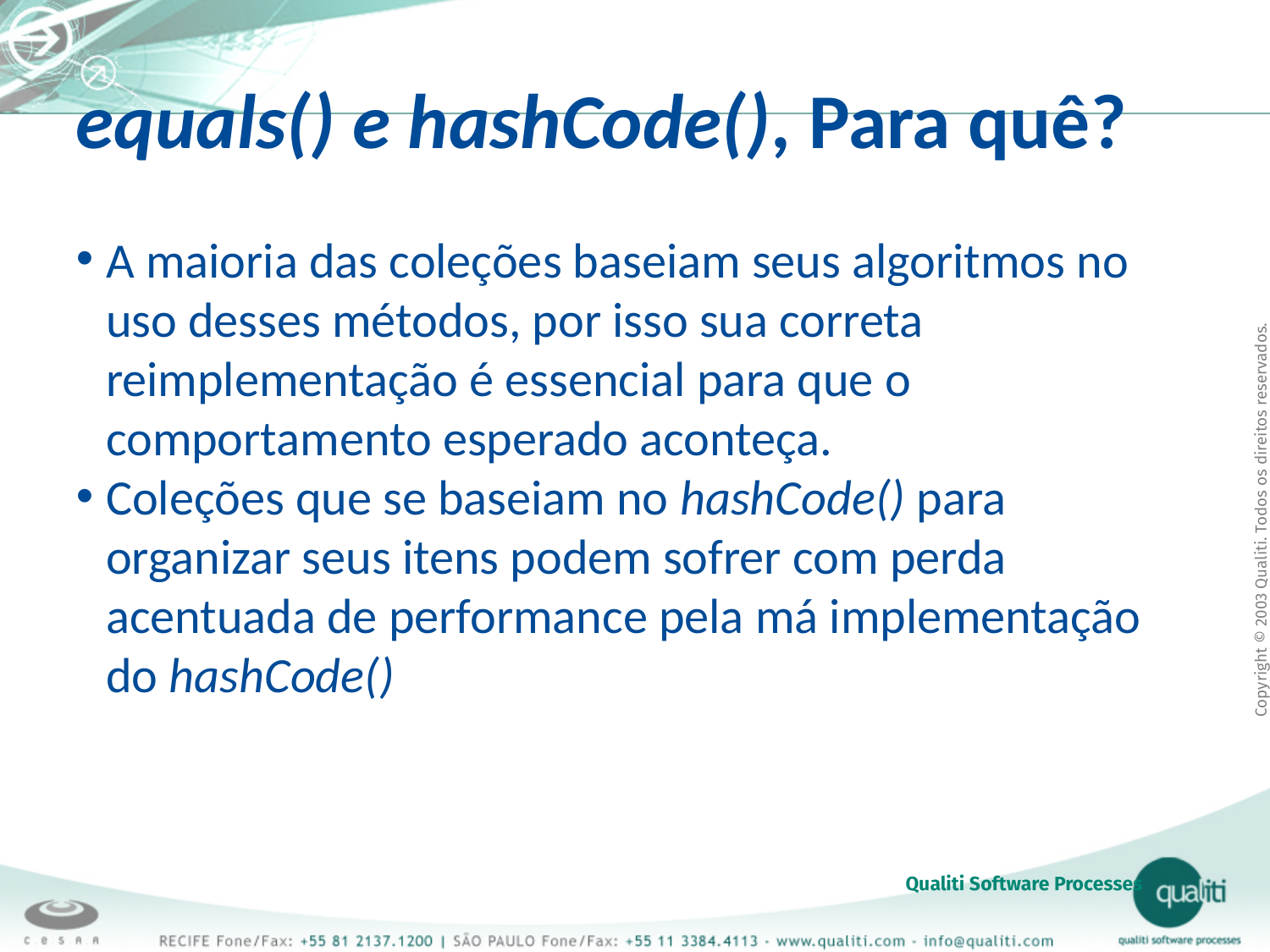

equals() e hashCode(), Para quê?
A maioria das coleções baseiam seus algoritmos no uso desses métodos, por isso sua correta reimplementação é essencial para que o comportamento esperado aconteça.
Coleções que se baseiam no hashCode() para organizar seus itens podem sofrer com perda acentuada de performance pela má implementação do hashCode()